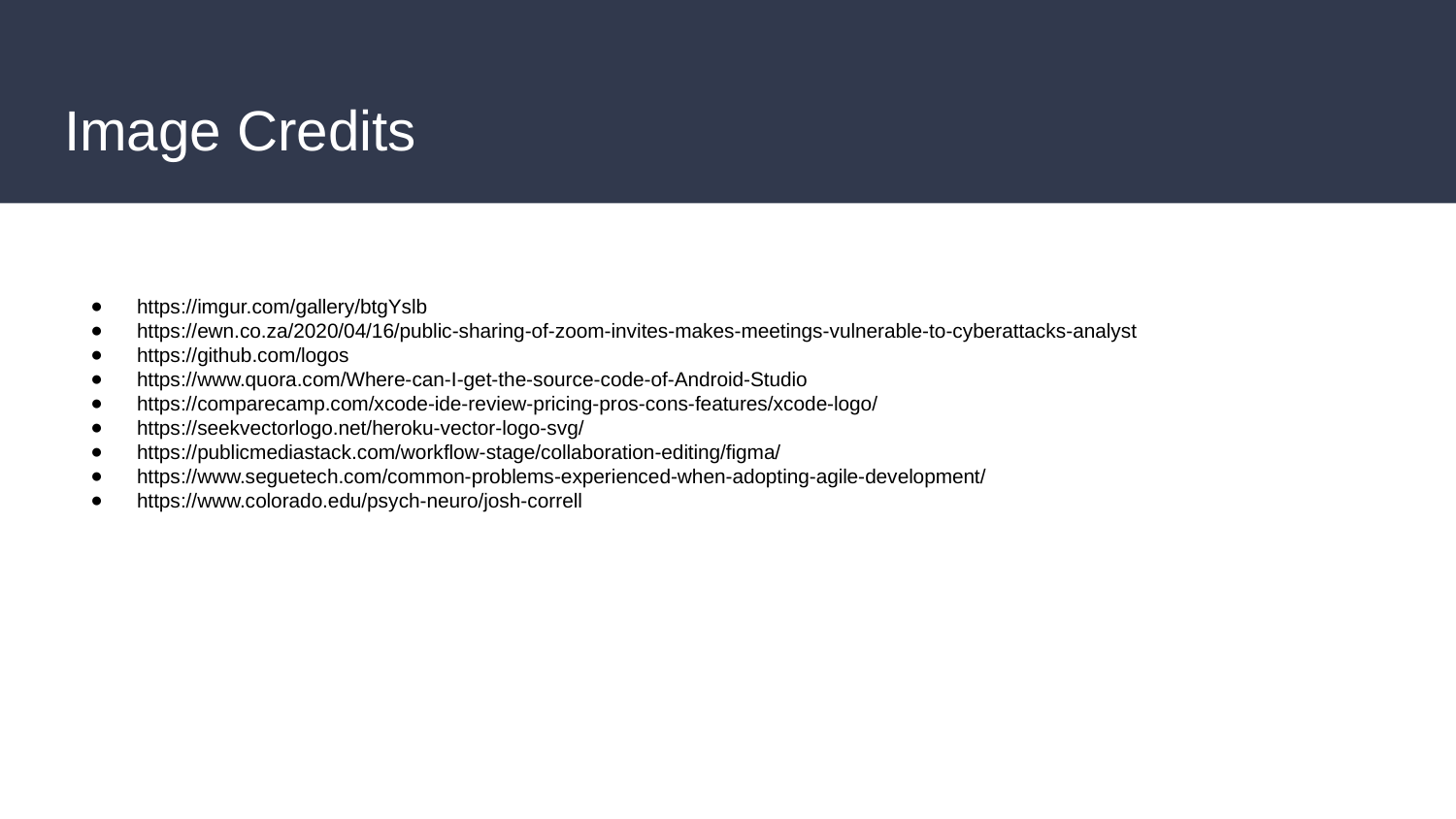

# Image Credits
https://imgur.com/gallery/btgYslb
https://ewn.co.za/2020/04/16/public-sharing-of-zoom-invites-makes-meetings-vulnerable-to-cyberattacks-analyst
https://github.com/logos
https://www.quora.com/Where-can-I-get-the-source-code-of-Android-Studio
https://comparecamp.com/xcode-ide-review-pricing-pros-cons-features/xcode-logo/
https://seekvectorlogo.net/heroku-vector-logo-svg/
https://publicmediastack.com/workflow-stage/collaboration-editing/figma/
https://www.seguetech.com/common-problems-experienced-when-adopting-agile-development/
https://www.colorado.edu/psych-neuro/josh-correll